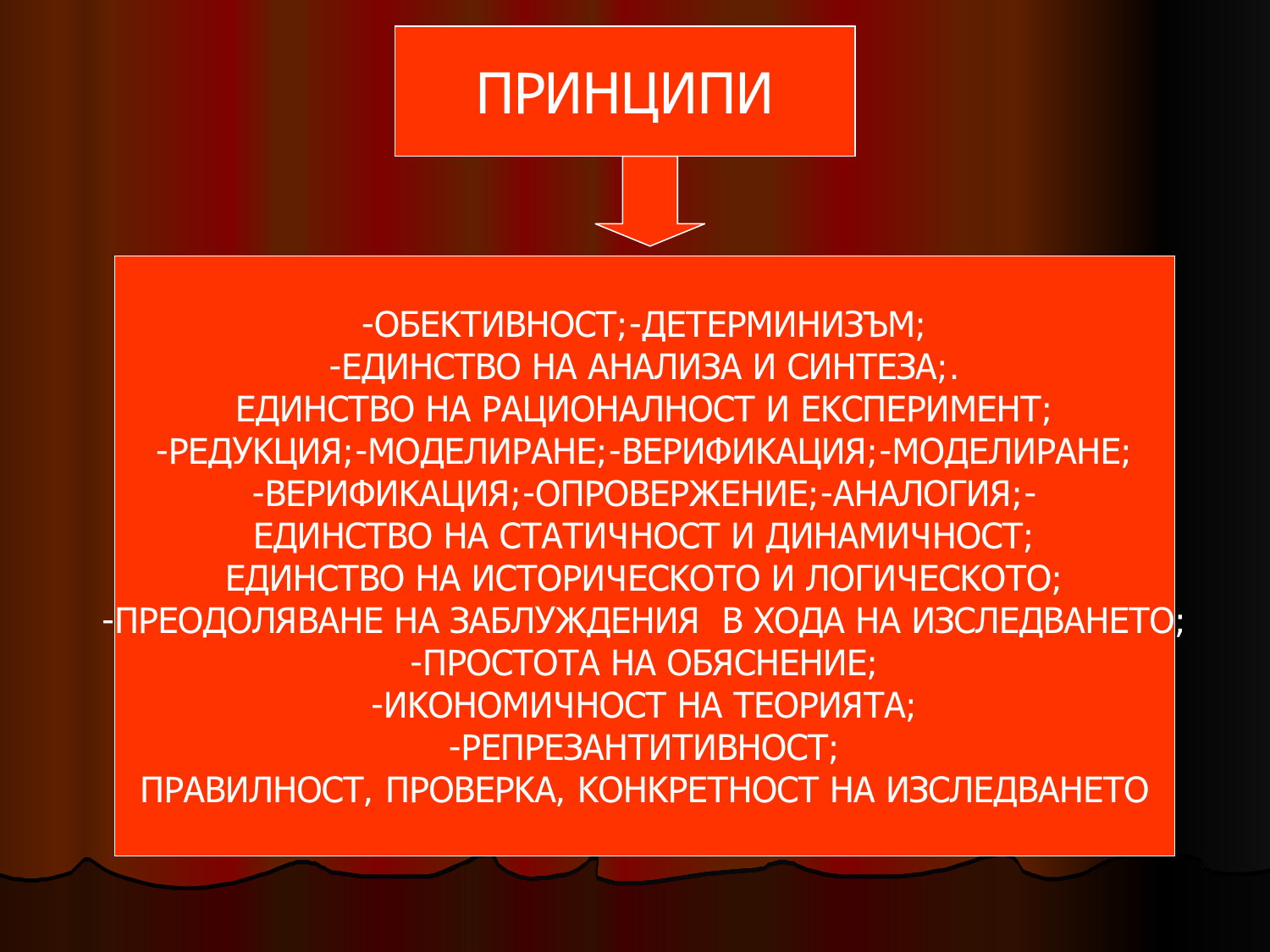

ПРИНЦИПИ

-ОБЕКТИВНОСТ;-ДЕТЕРМИНИЗЪМ;
-ЕДИНСТВО НА АНАЛИЗА И СИНТЕЗА;.
ЕДИНСТВО НА РАЦИОНАЛНОСТ И ЕКСПЕРИМЕНТ;
-РЕДУКЦИЯ;-МОДЕЛИРАНЕ;-ВЕРИФИКАЦИЯ;-МОДЕЛИРАНЕ;
-ВЕРИФИКАЦИЯ;-ОПРОВЕРЖЕНИЕ;-АНАЛОГИЯ;-
ЕДИНСТВО НА СТАТИЧНОСТ И ДИНАМИЧНОСТ;
ЕДИНСТВО НА ИСТОРИЧЕСКОТО И ЛОГИЧЕСКОТО;
-ПРЕОДОЛЯВАНЕ НА ЗАБЛУЖДЕНИЯ  В ХОДА НА ИЗСЛЕДВАНЕТО;
-ПРОСТОТА НА ОБЯСНЕНИЕ;
-ИКОНОМИЧНОСТ НА ТЕОРИЯТА;
-РЕПРЕЗАНТИТИВНОСТ;
ПРАВИЛНОСТ, ПРОВЕРКА, КОНКРЕТНОСТ НА ИЗСЛЕДВАНЕТО